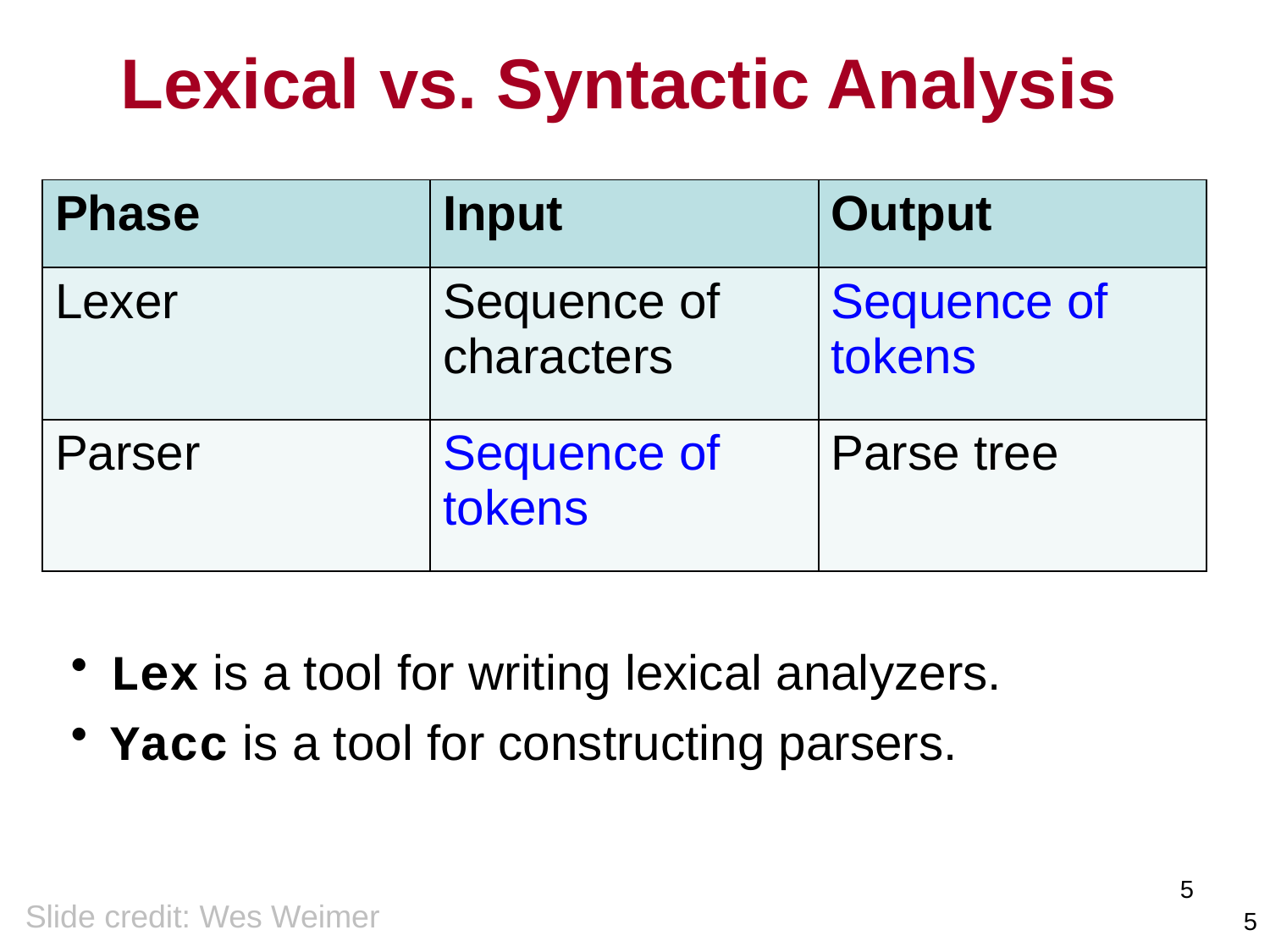

Lexical vs. Syntactic Analysis
| Phase | Input | Output |
| --- | --- | --- |
| Lexer | Sequence of characters | Sequence of tokens |
| Parser | Sequence of tokens | Parse tree |
Lex is a tool for writing lexical analyzers.

Yacc is a tool for constructing parsers.
5
Slide credit: Wes Weimer
5